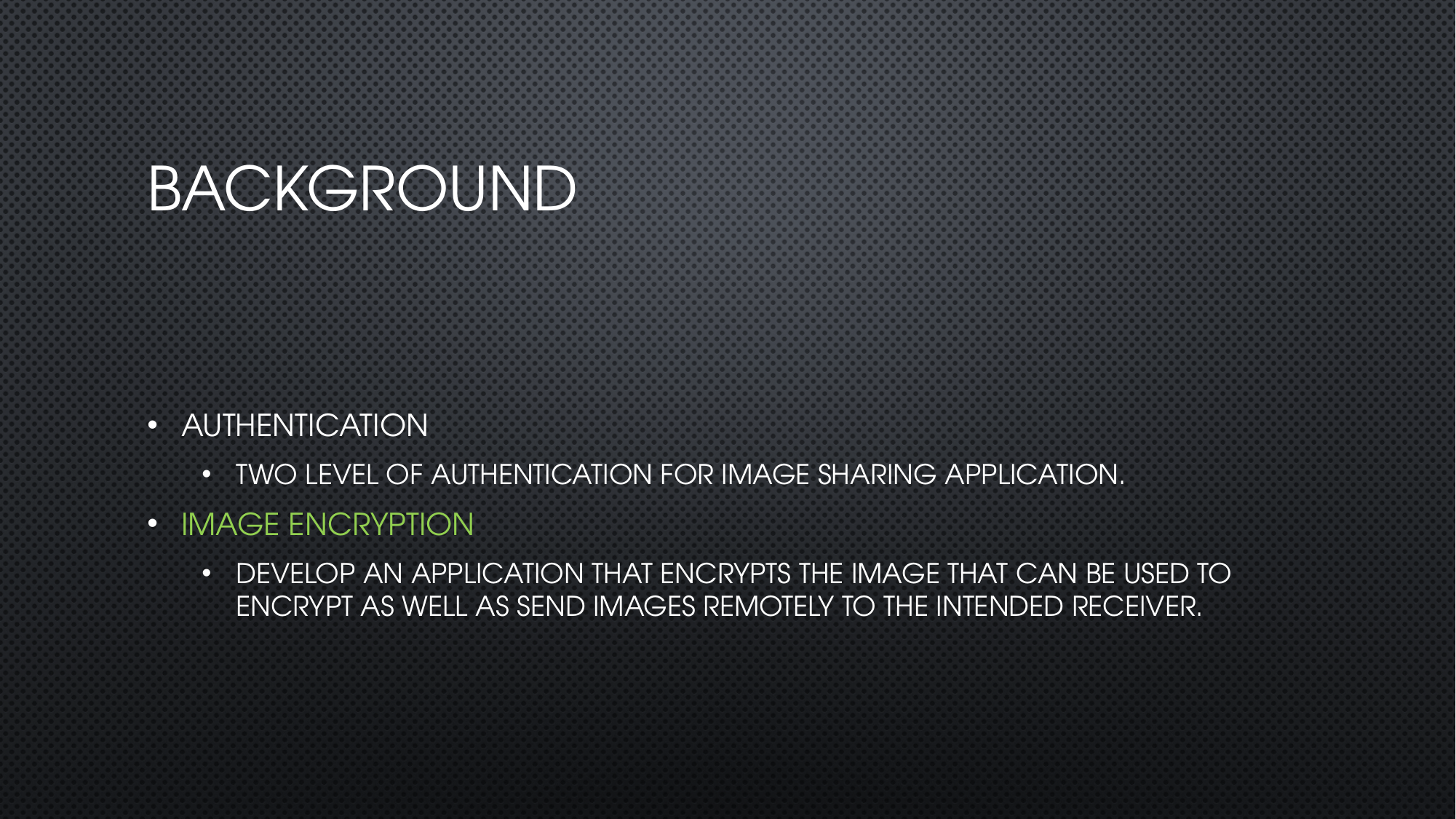

# Background
Authentication
Two level of authentication for image sharing application.
Image Encryption
Develop an application that encrypts the image that can be used to encrypt as well as send images remotely to the intended receiver.